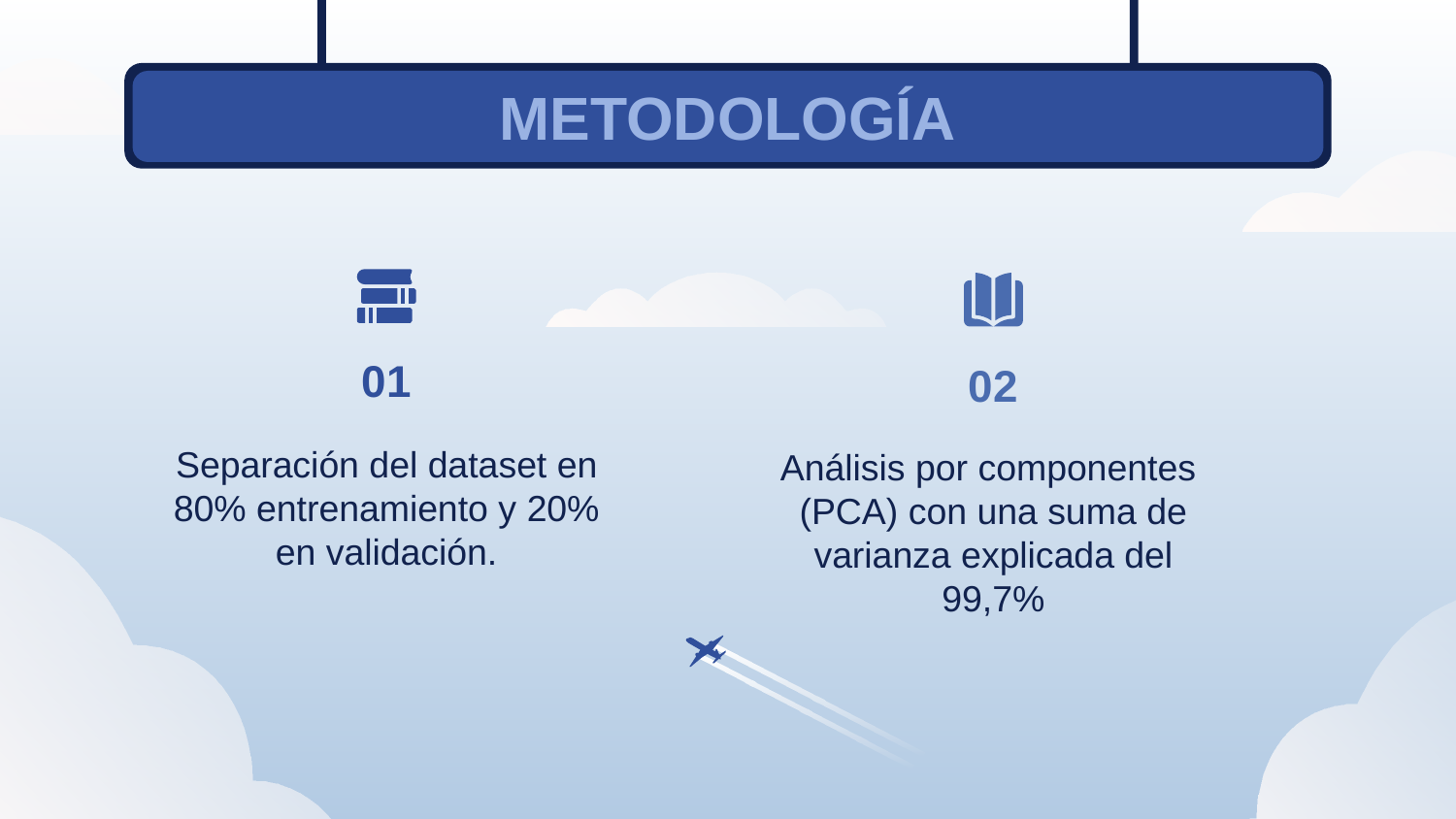

# METODOLOGÍA

01
02
Separación del dataset en 80% entrenamiento y 20% en validación.
Análisis por componentes
(PCA) con una suma de varianza explicada del 99,7%